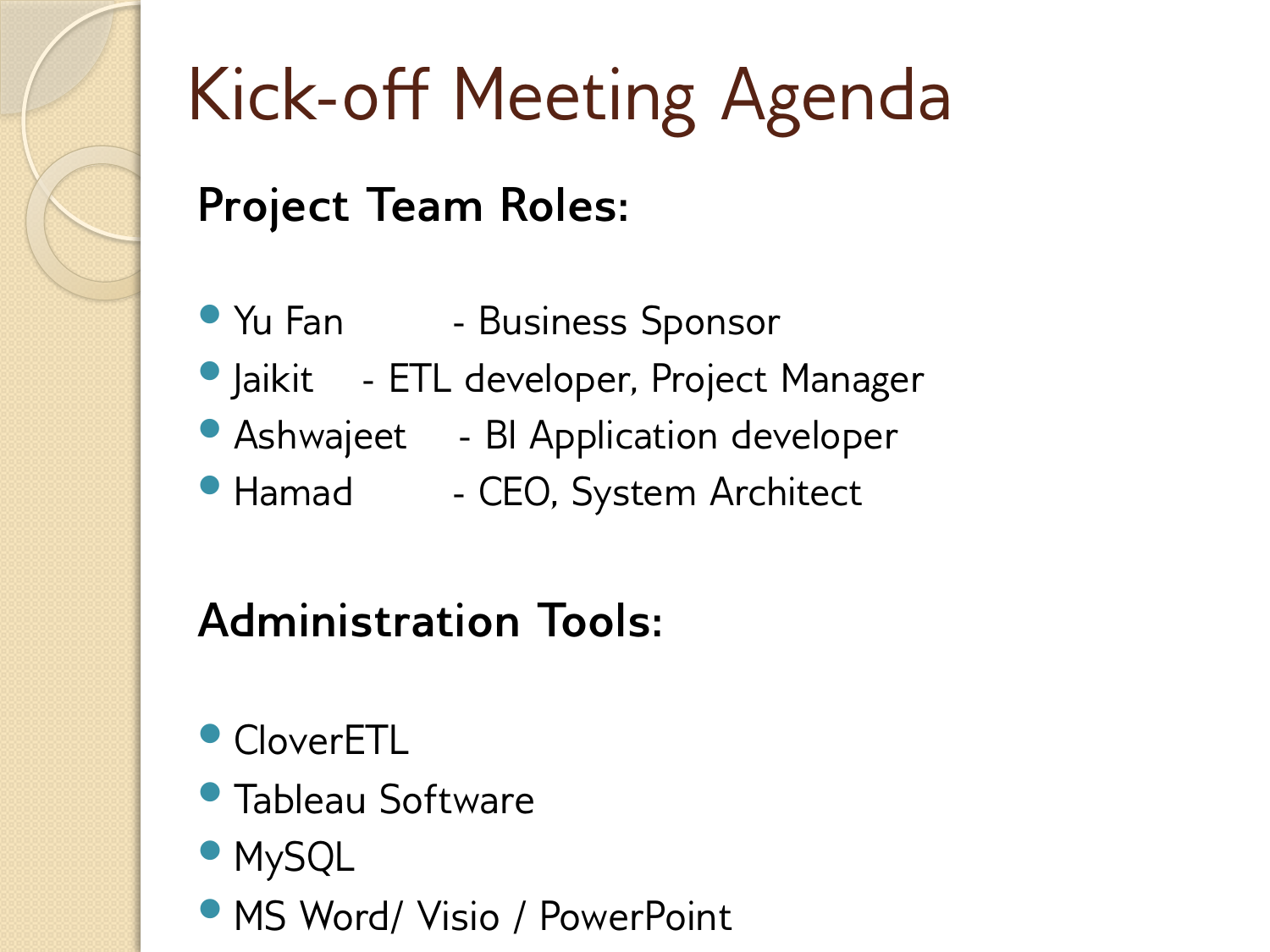

# Kick-off Meeting Agenda
Project Team Roles:

Yu Fan 	   - Business Sponsor
Jaikit	   - ETL developer, Project Manager
Ashwajeet    - BI Application developer
Hamad	   - CEO, System Architect

Administration Tools:

CloverETL
Tableau Software
MySQL
MS Word/ Visio / PowerPoint